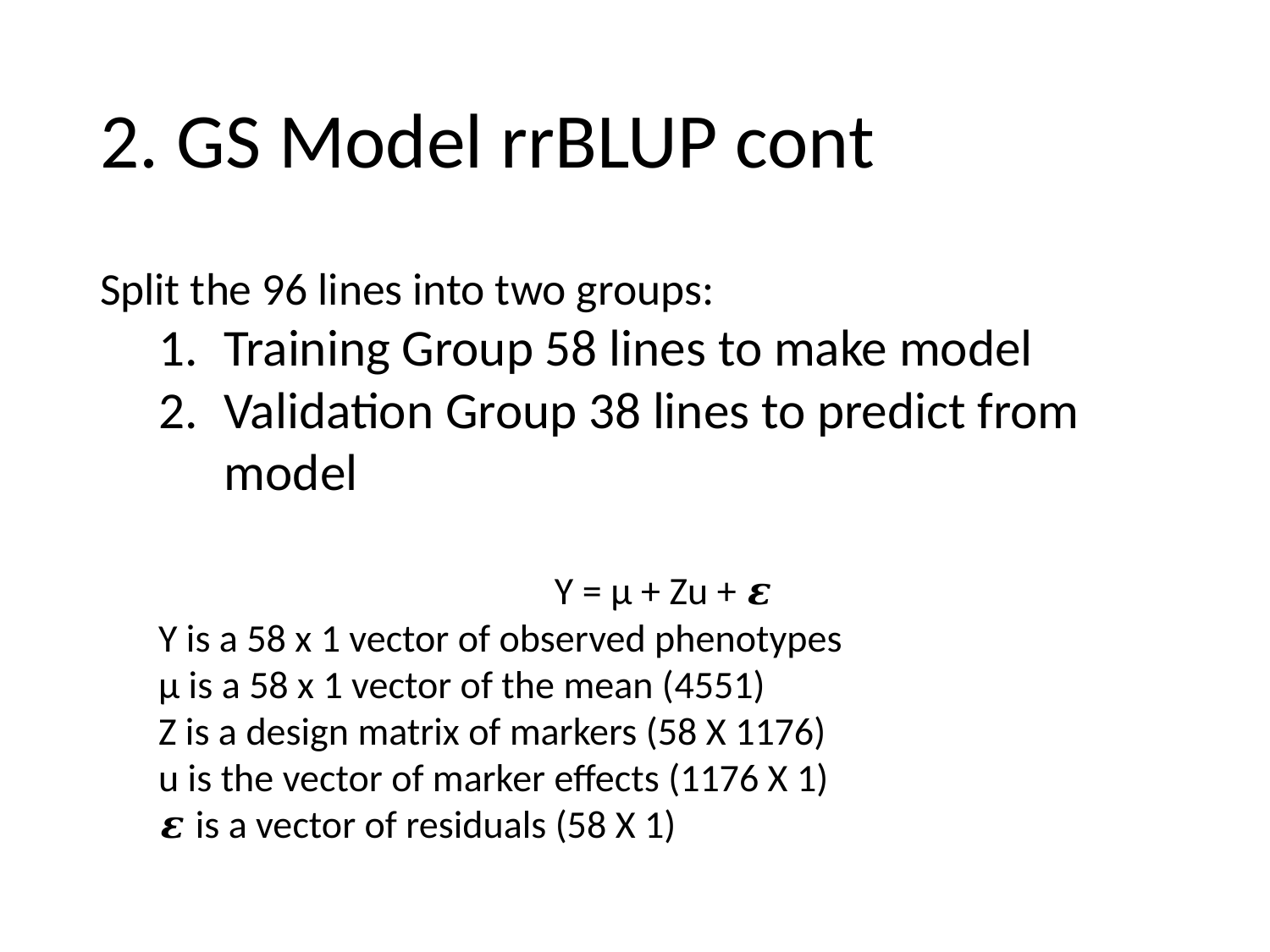

# 2. GS Model rrBLUP cont
Split the 96 lines into two groups:
Training Group 58 lines to make model
Validation Group 38 lines to predict from model

Y = μ + Zu + 𝜺
Y is a 58 x 1 vector of observed phenotypes
μ is a 58 x 1 vector of the mean (4551)
Z is a design matrix of markers (58 X 1176)
u is the vector of marker effects (1176 X 1)
𝜺 is a vector of residuals (58 X 1)